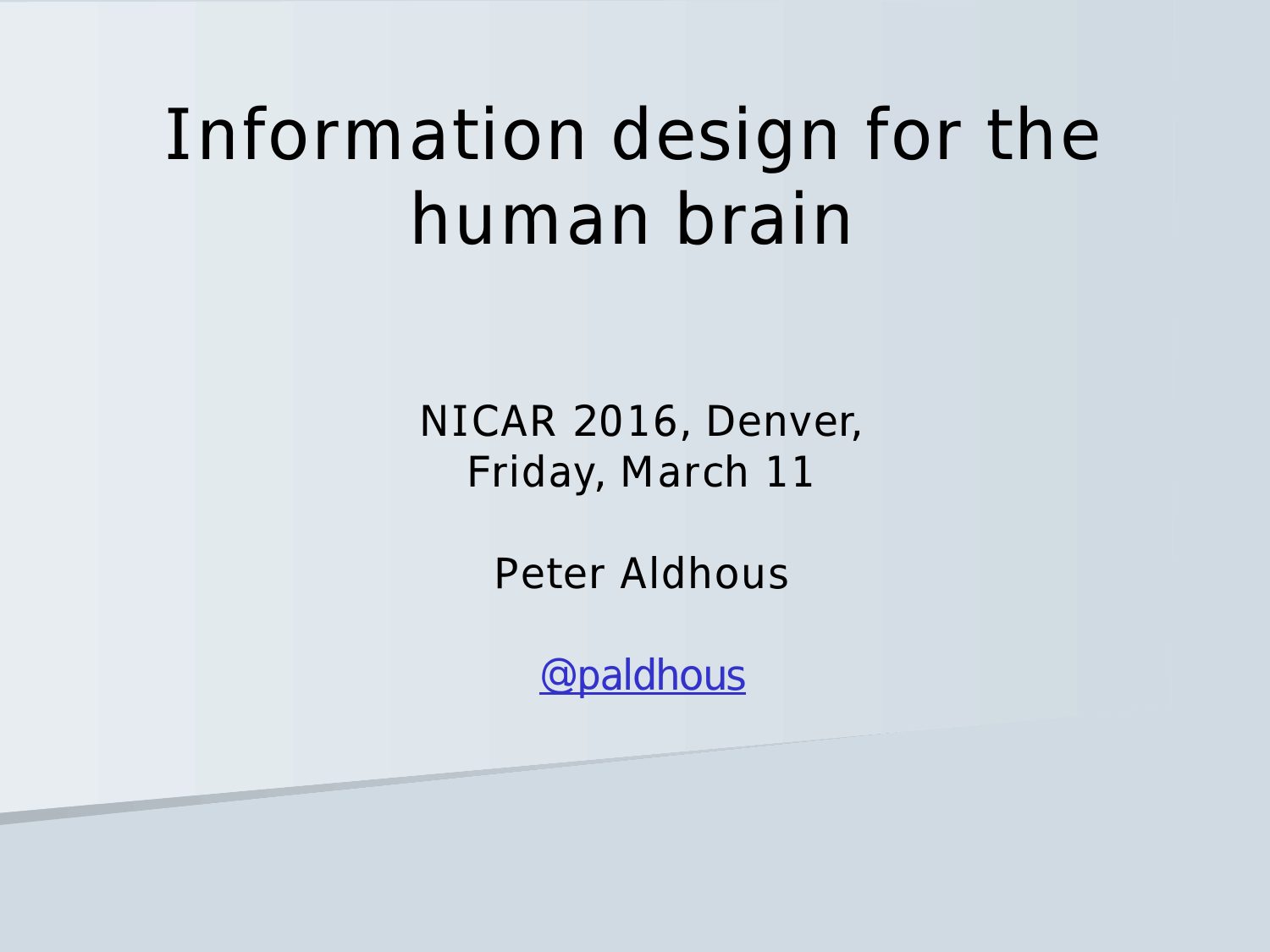

Information design for the human brain

NICAR 2016, Denver,
Friday, March 11

Peter Aldhous

@paldhous